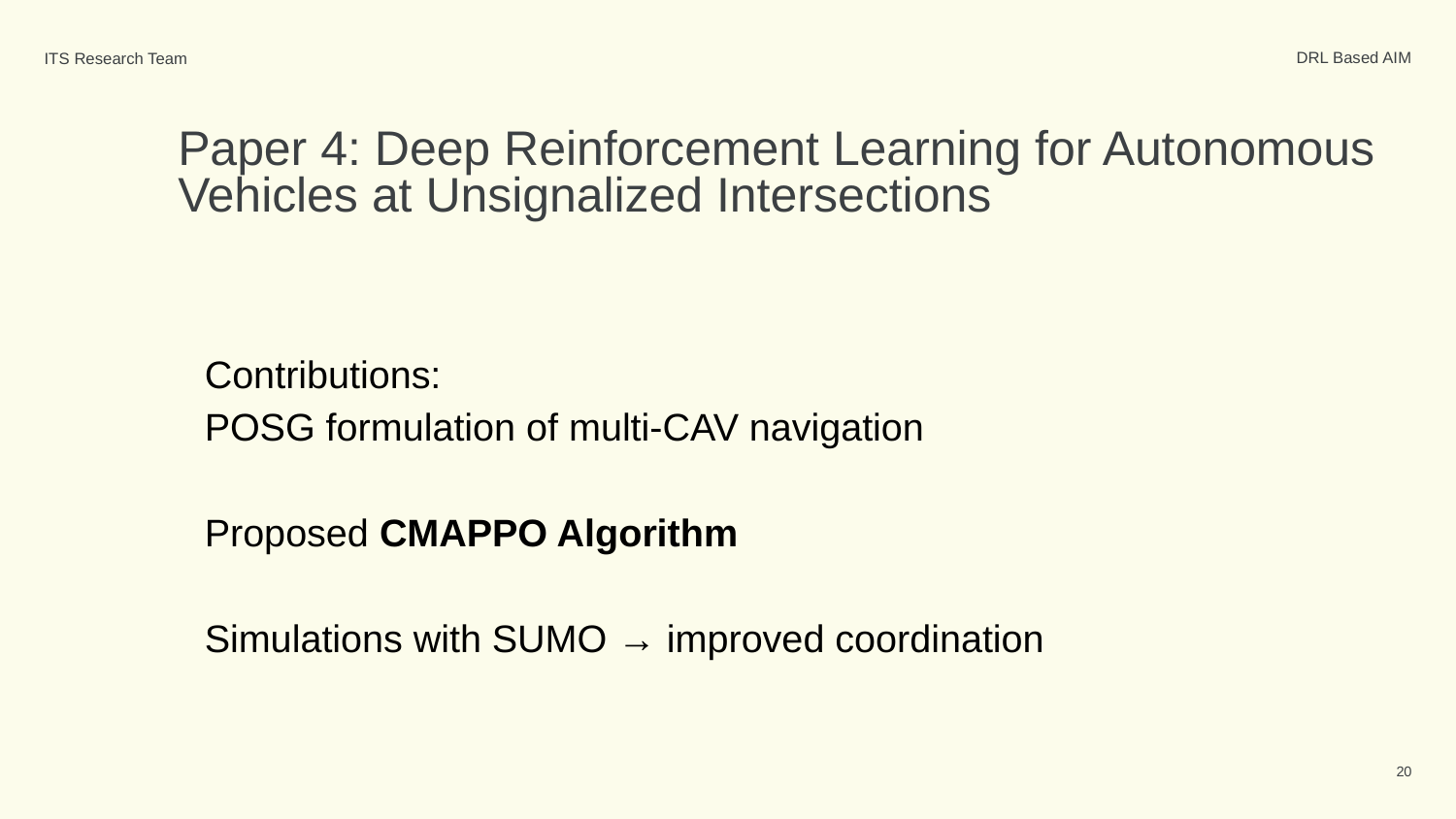

DRL Based AIM
ITS Research Team
# Paper 4: Deep Reinforcement Learning for Autonomous Vehicles at Unsignalized Intersections

Contributions:
POSG formulation of multi-CAV navigation
Proposed CMAPPO Algorithm
Simulations with SUMO → improved coordination

20